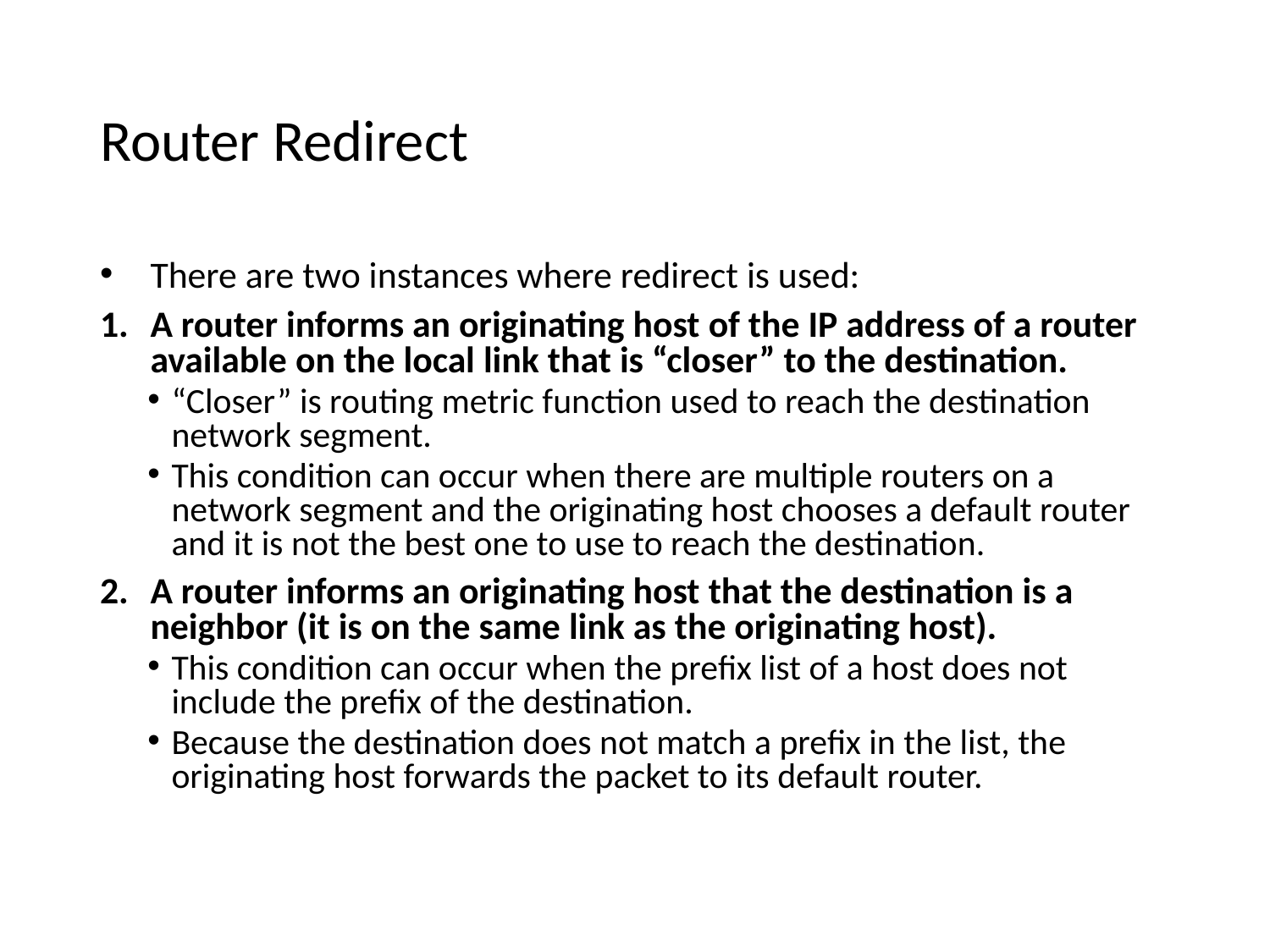

# Router Redirect
There are two instances where redirect is used:
A router informs an originating host of the IP address of a router available on the local link that is “closer” to the destination.
“Closer” is routing metric function used to reach the destination network segment.
This condition can occur when there are multiple routers on a network segment and the originating host chooses a default router and it is not the best one to use to reach the destination.
A router informs an originating host that the destination is a neighbor (it is on the same link as the originating host).
This condition can occur when the prefix list of a host does not include the prefix of the destination.
Because the destination does not match a prefix in the list, the originating host forwards the packet to its default router.